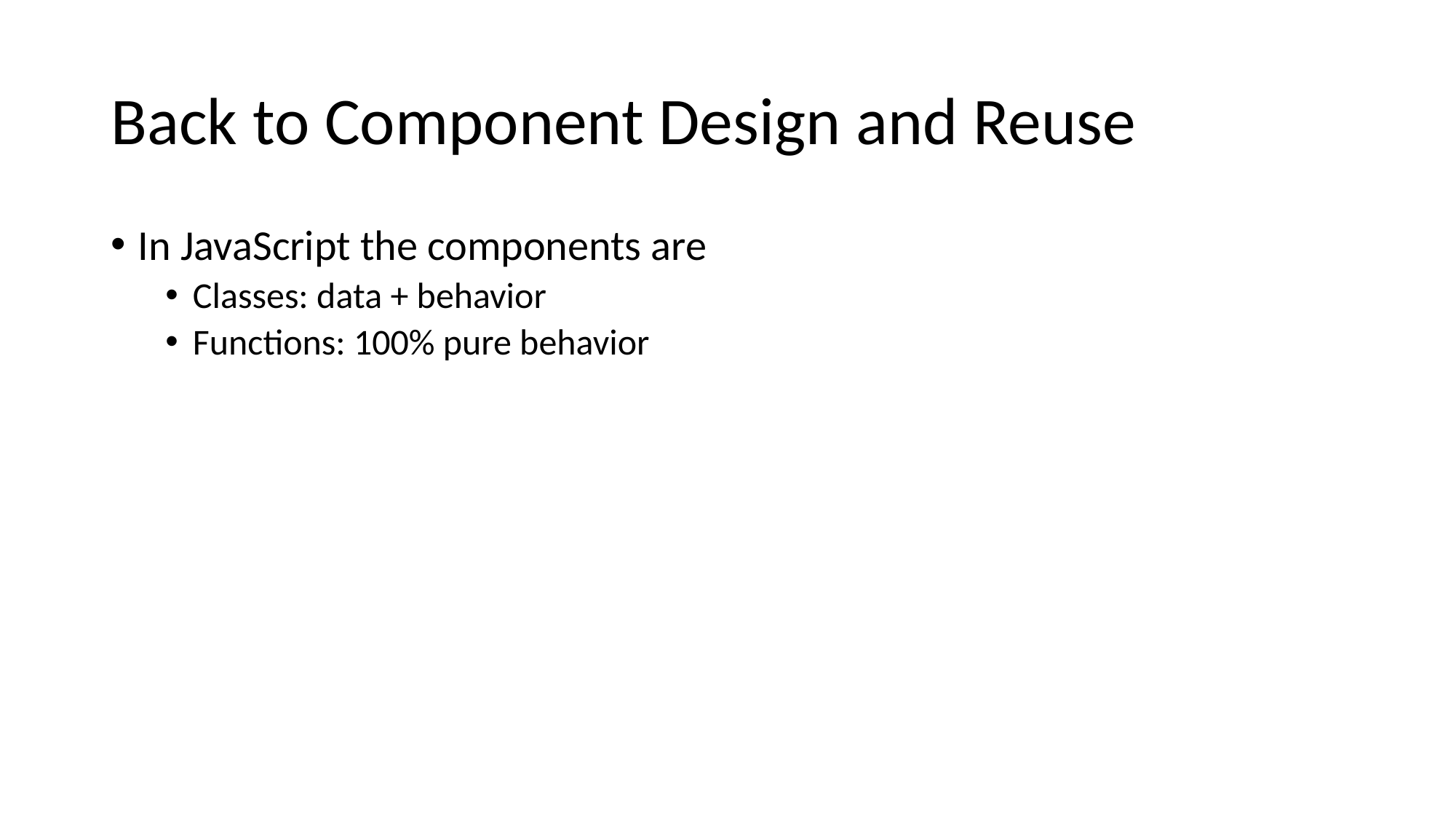

# Back to Component Design and Reuse
In JavaScript the components are
Classes: data + behavior
Functions: 100% pure behavior